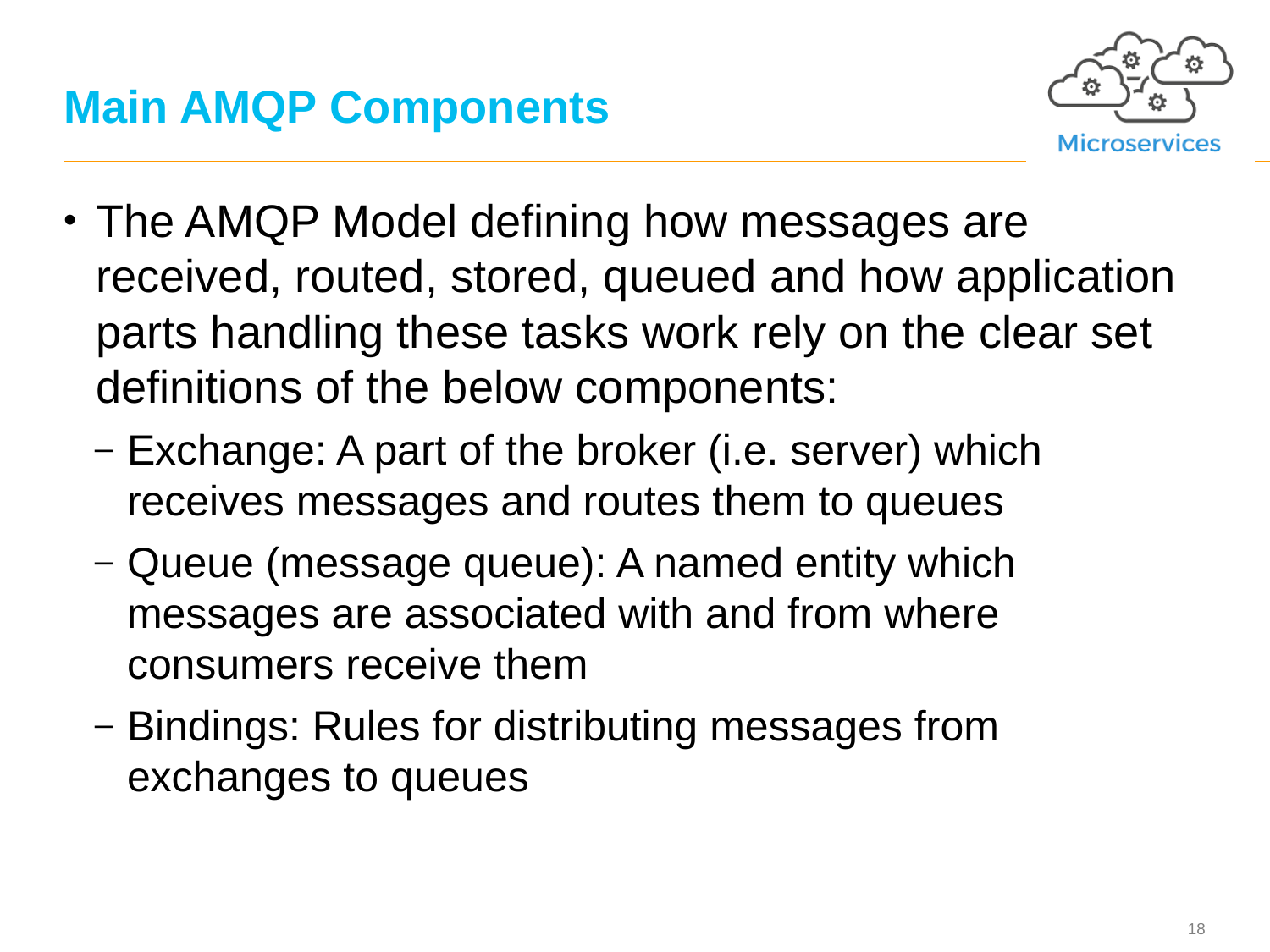

# Main AMQP Components
The AMQP Model defining how messages are received, routed, stored, queued and how application parts handling these tasks work rely on the clear set definitions of the below components:
Exchange: A part of the broker (i.e. server) which receives messages and routes them to queues
Queue (message queue): A named entity which messages are associated with and from where consumers receive them
Bindings: Rules for distributing messages from exchanges to queues